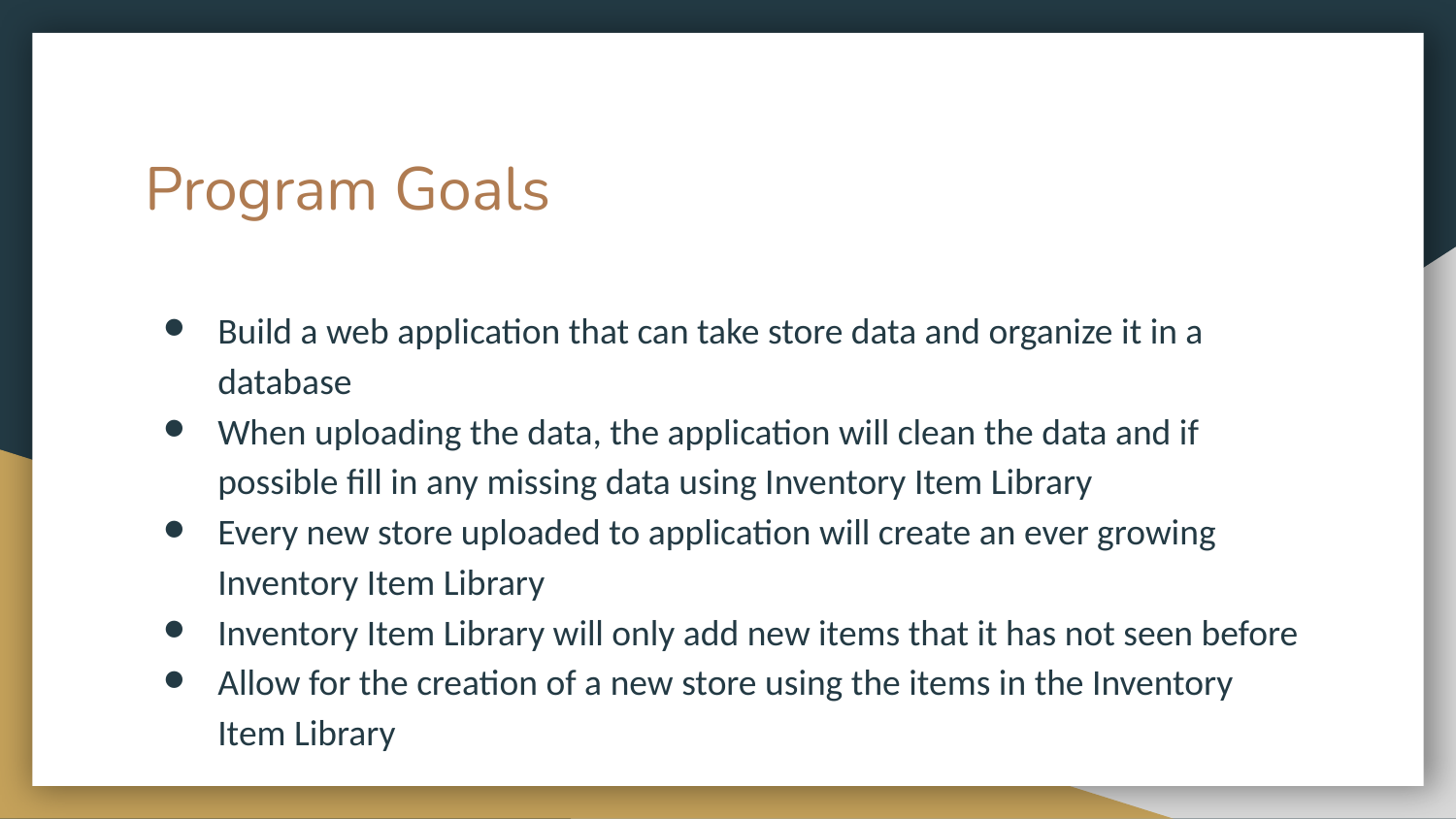

# Program Goals
Build a web application that can take store data and organize it in a database
When uploading the data, the application will clean the data and if possible fill in any missing data using Inventory Item Library
Every new store uploaded to application will create an ever growing Inventory Item Library
Inventory Item Library will only add new items that it has not seen before
Allow for the creation of a new store using the items in the Inventory Item Library